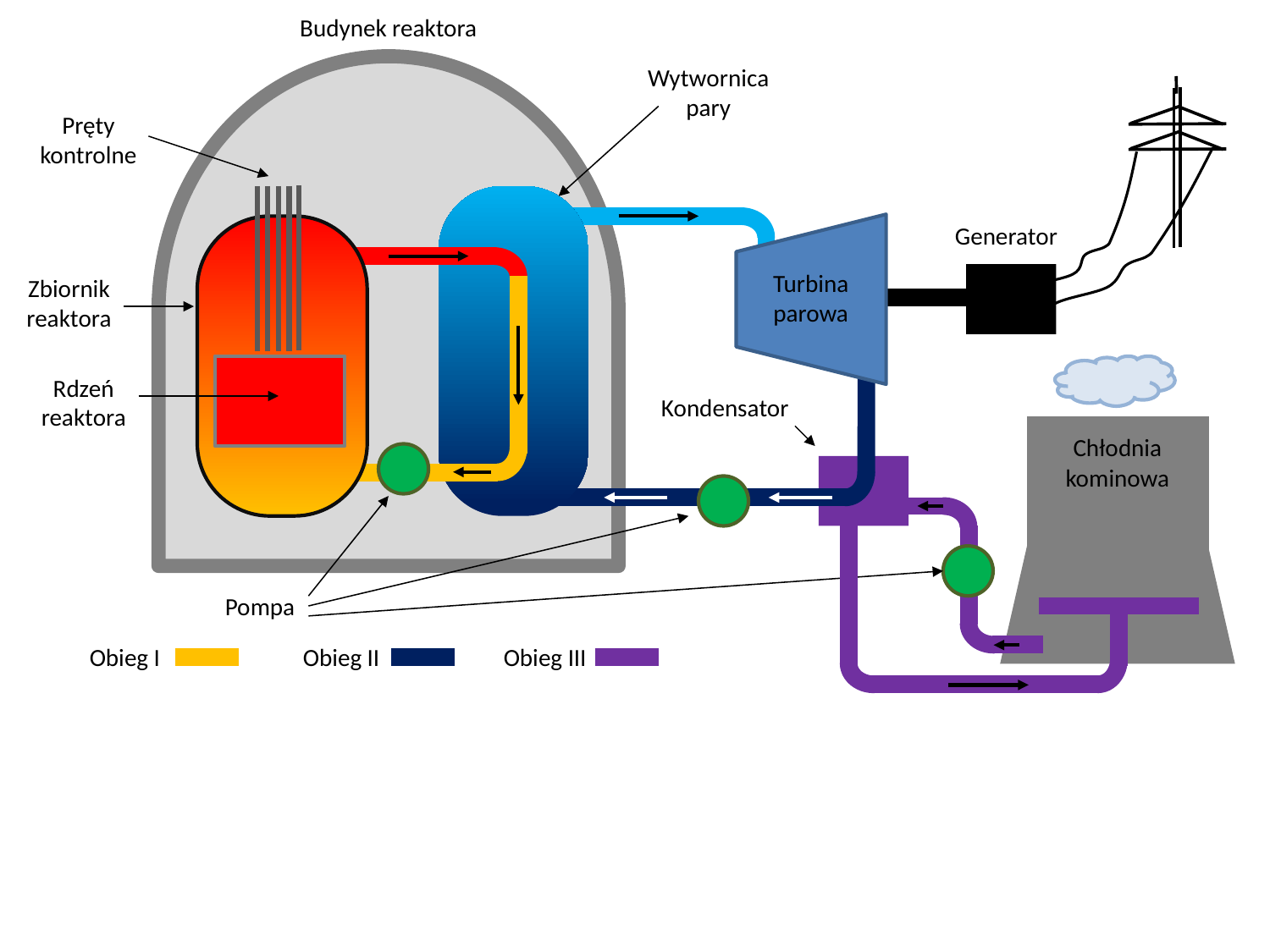

Budynek reaktora
Wytwornica pary

Pręty kontrolne

Generator

Turbina parowa

Zbiornik reaktora

Rdzeń reaktora
Kondensator

Chłodnia kominowa

Pompa

Obieg I
Obieg II
Obieg III